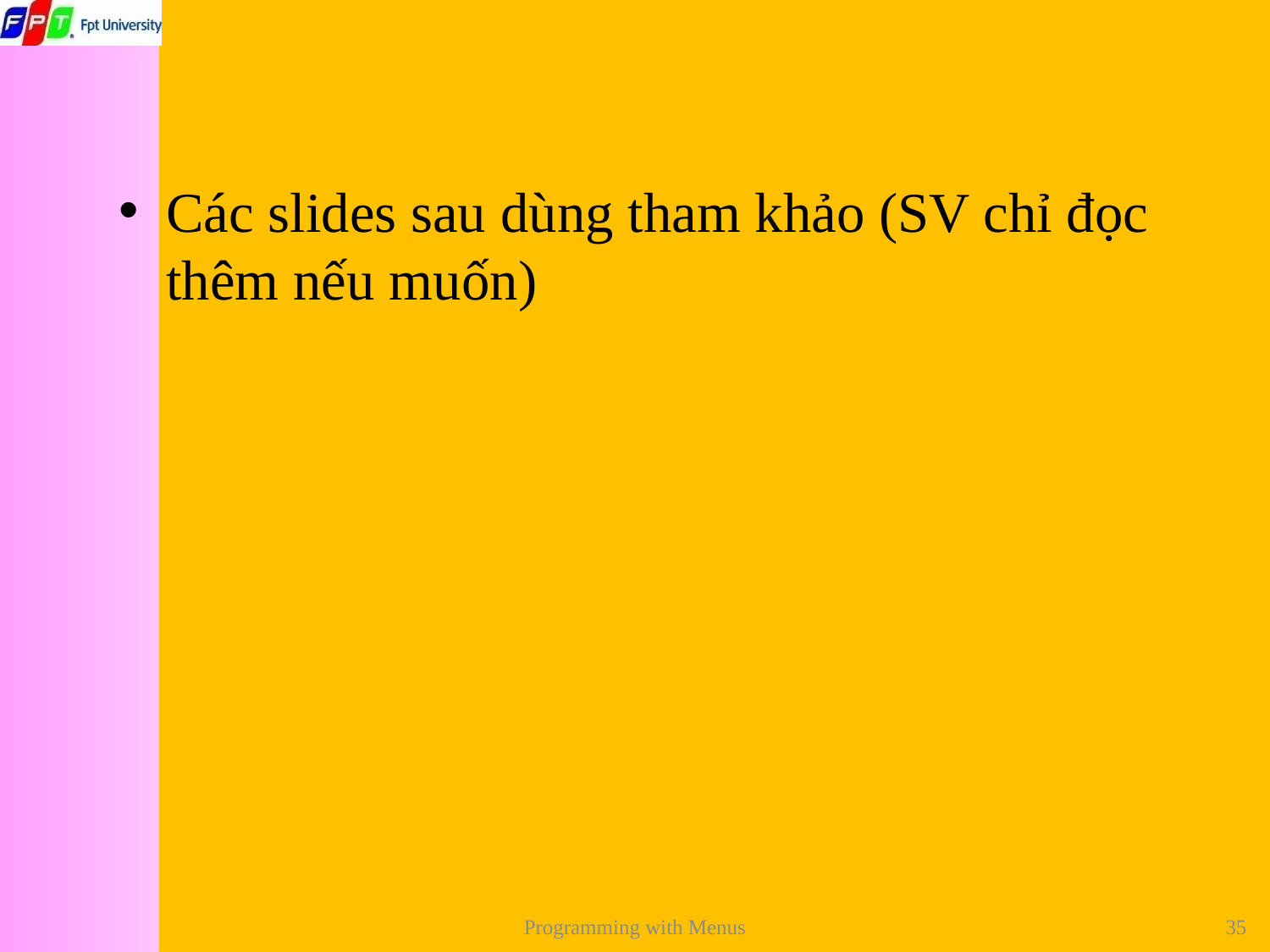

#
Các slides sau dùng tham khảo (SV chỉ đọc thêm nếu muốn)
Programming with Menus
35